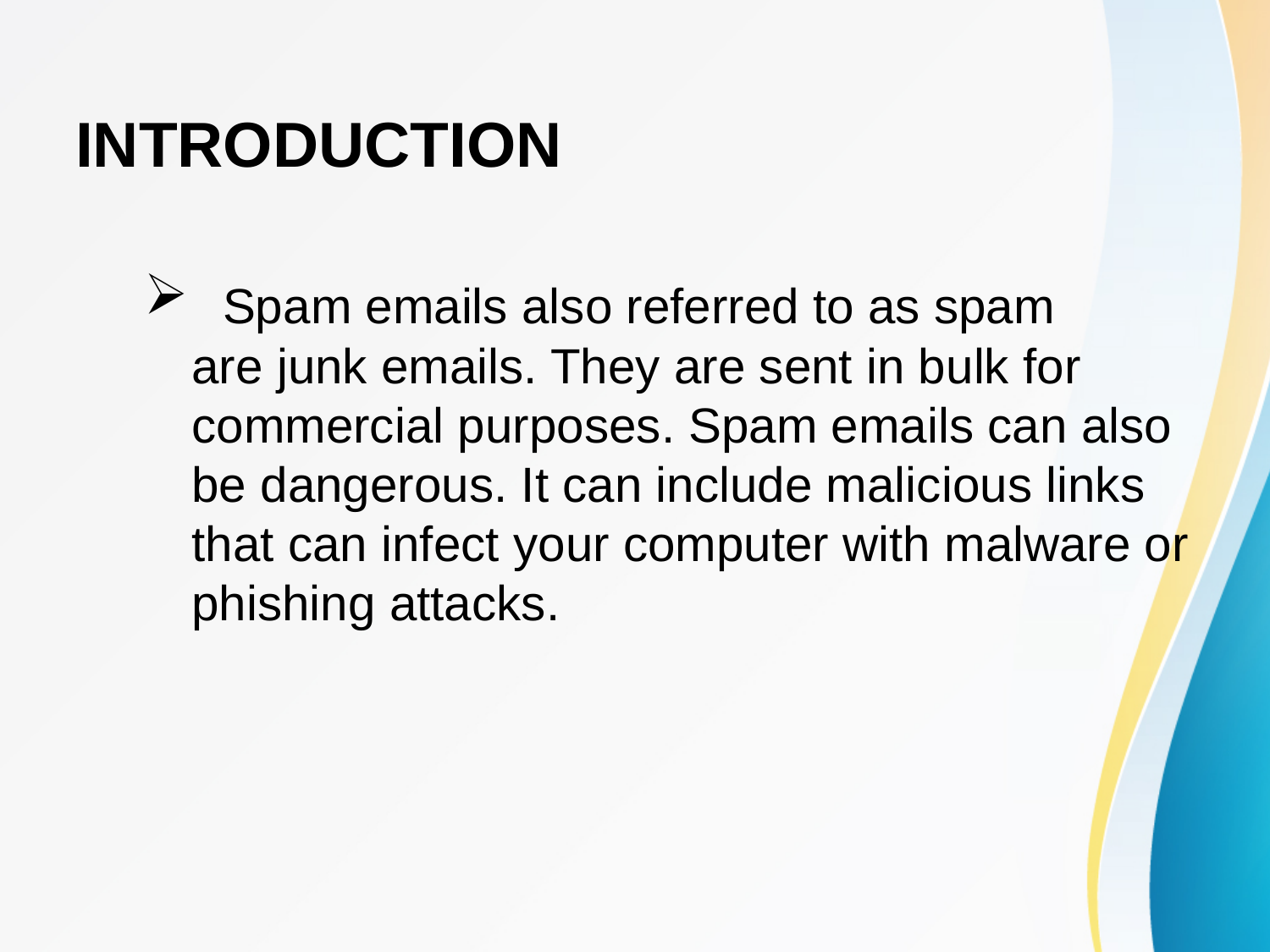

# INTRODUCTION
  Spam emails also referred to as spam     are junk emails. They are sent in bulk for commercial purposes. Spam emails can also be dangerous. It can include malicious links that can infect your computer with malware or phishing attacks.